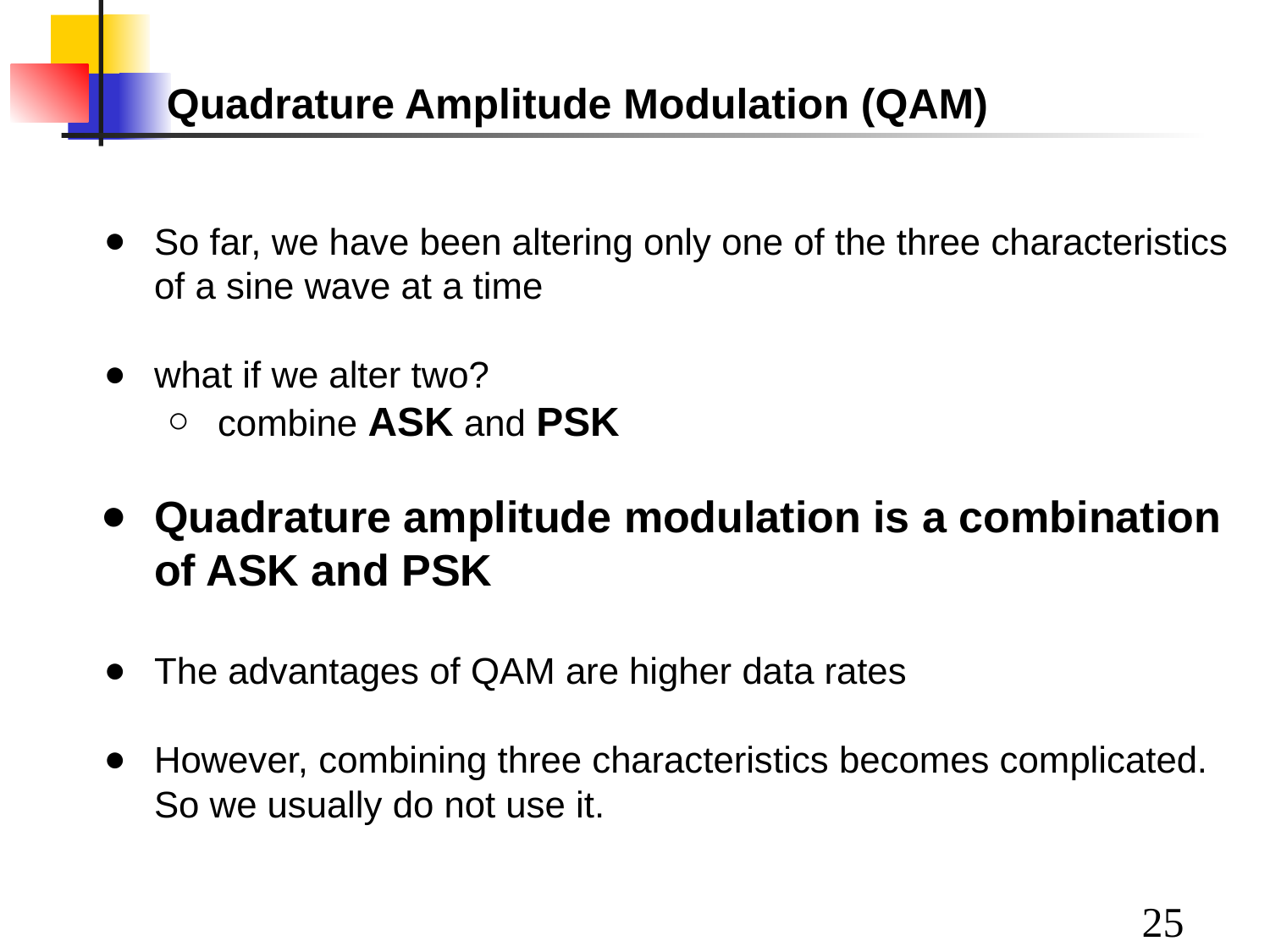

Quadrature Amplitude Modulation (QAM)

So far, we have been altering only one of the three characteristics of a sine wave at a time
what if we alter two?
combine ASK and PSK
Quadrature amplitude modulation is a combination of ASK and PSK
The advantages of QAM are higher data rates
However, combining three characteristics becomes complicated. So we usually do not use it.
25